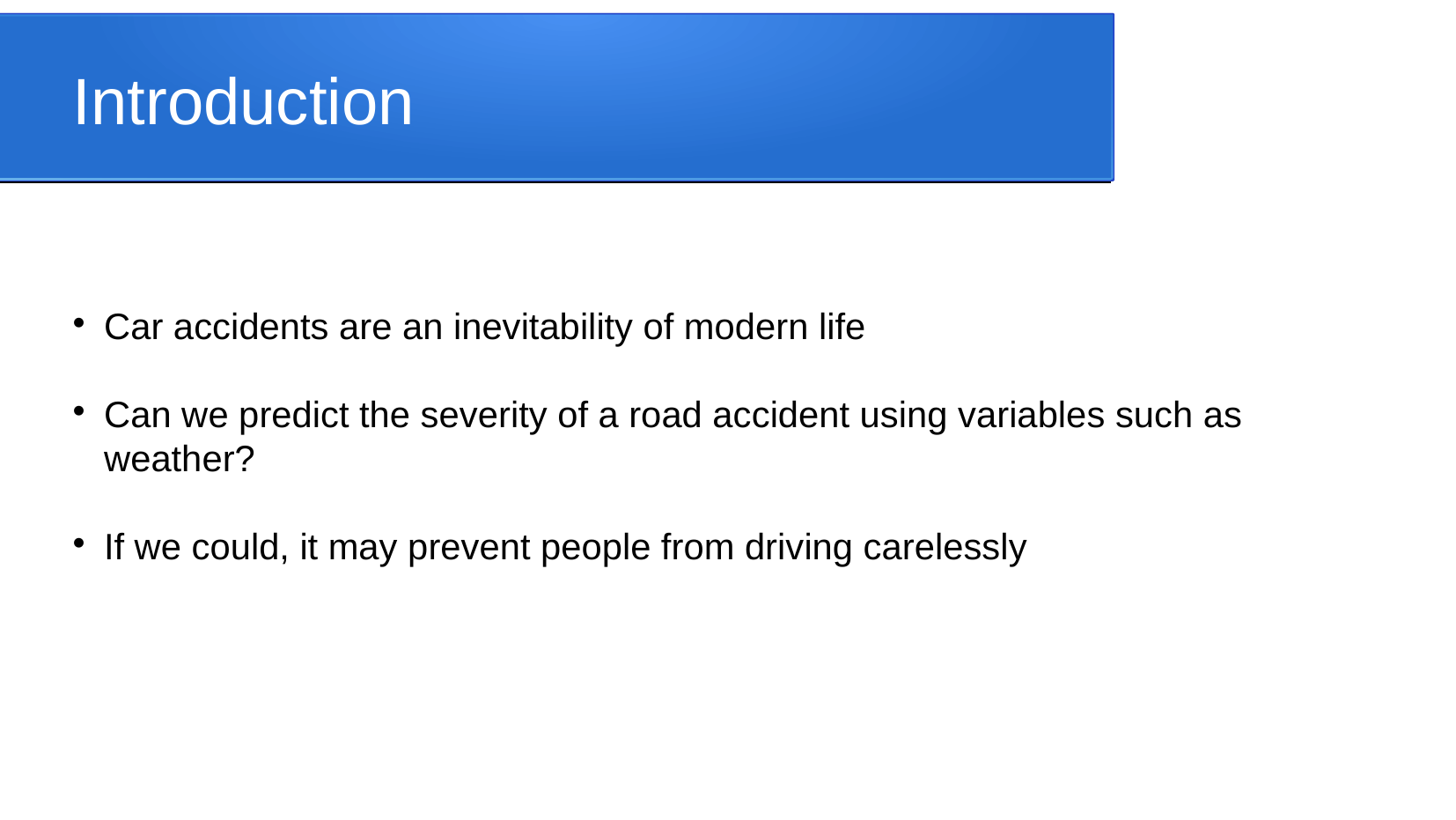

Introduction
Car accidents are an inevitability of modern life

Can we predict the severity of a road accident using variables such as weather?
If we could, it may prevent people from driving carelessly